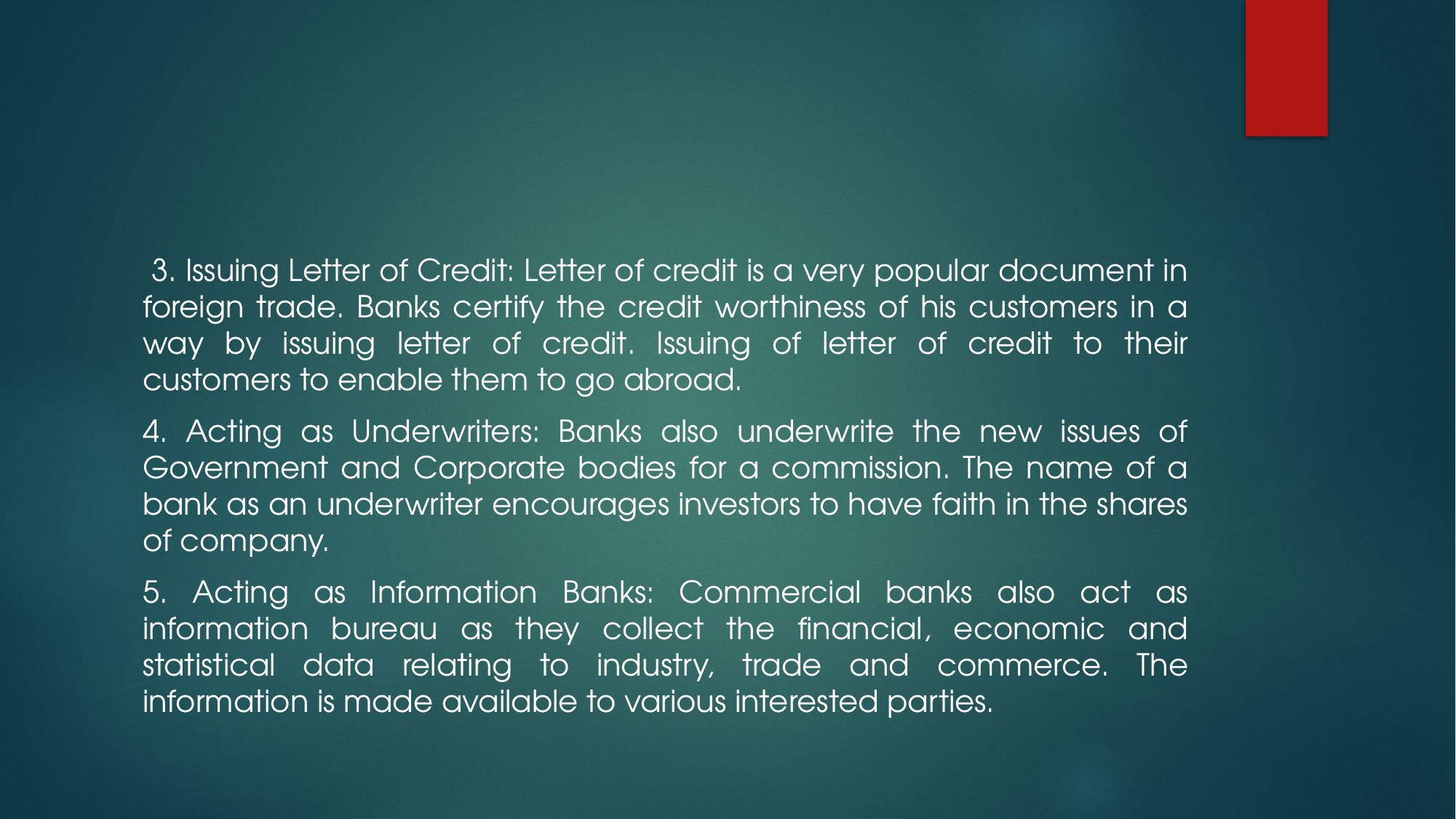

#
 3. Issuing Letter of Credit: Letter of credit is a very popular document in foreign trade. Banks certify the credit worthiness of his customers in a way by issuing letter of credit. Issuing of letter of credit to their customers to enable them to go abroad.
4. Acting as Underwriters: Banks also underwrite the new issues of Government and Corporate bodies for a commission. The name of a bank as an underwriter encourages investors to have faith in the shares of company.
5. Acting as Information Banks: Commercial banks also act as information bureau as they collect the financial, economic and statistical data relating to industry, trade and commerce. The information is made available to various interested parties.